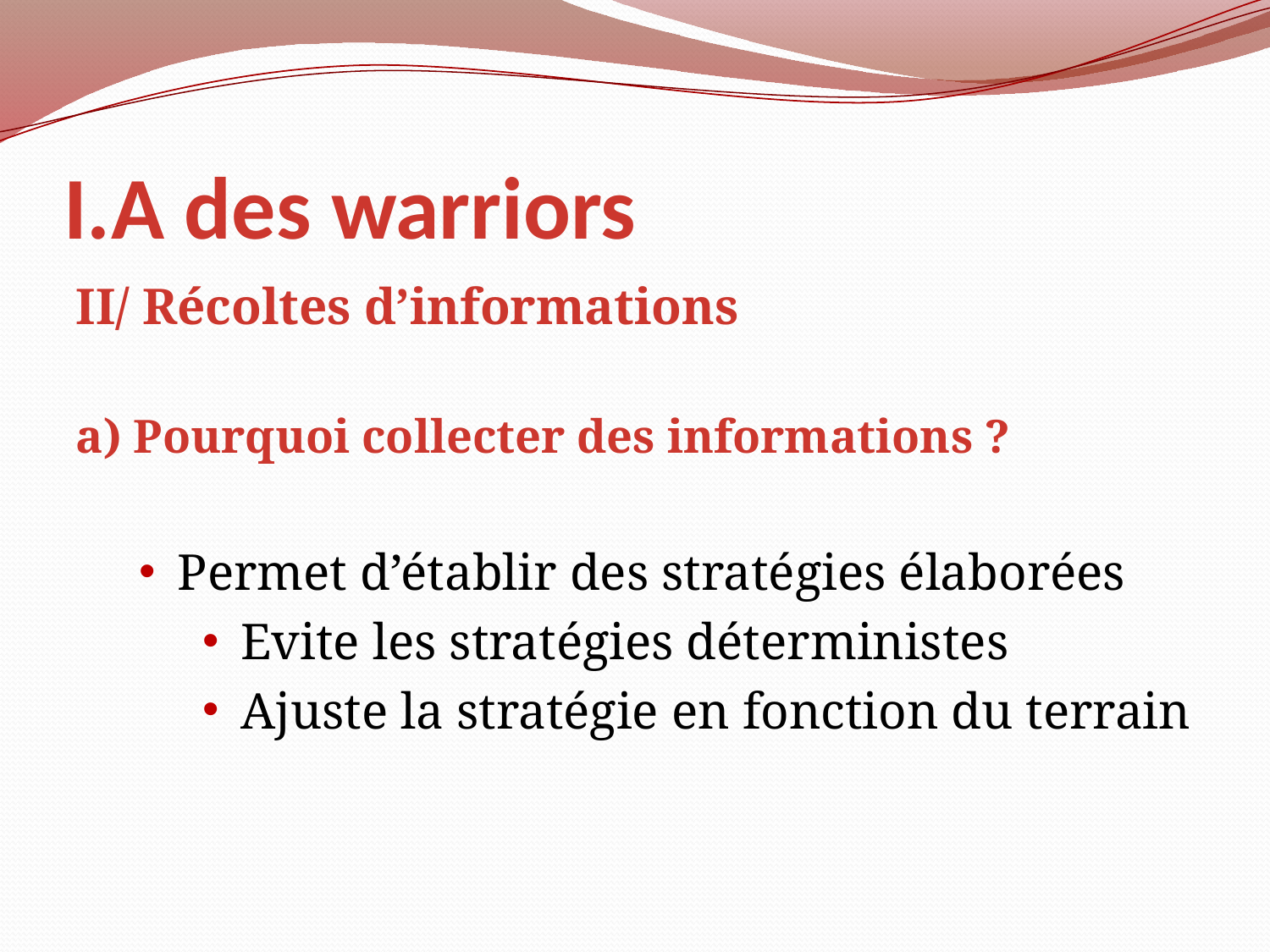

# I.A des warriors
II/ Récoltes d’informations

a) Pourquoi collecter des informations ?

Permet d’établir des stratégies élaborées
Evite les stratégies déterministes
Ajuste la stratégie en fonction du terrain